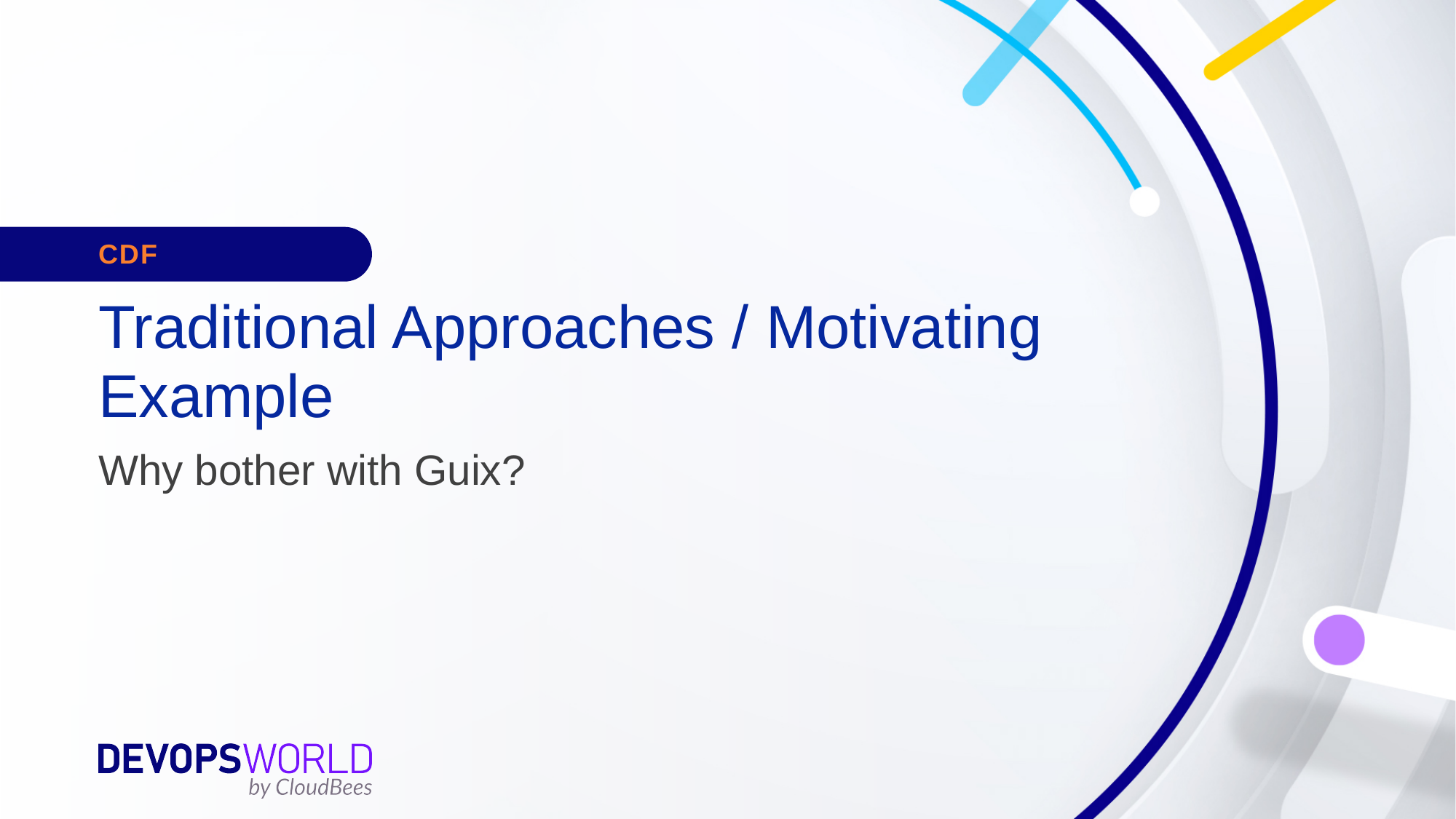

CDF
# Traditional Approaches / Motivating Example
Why bother with Guix?